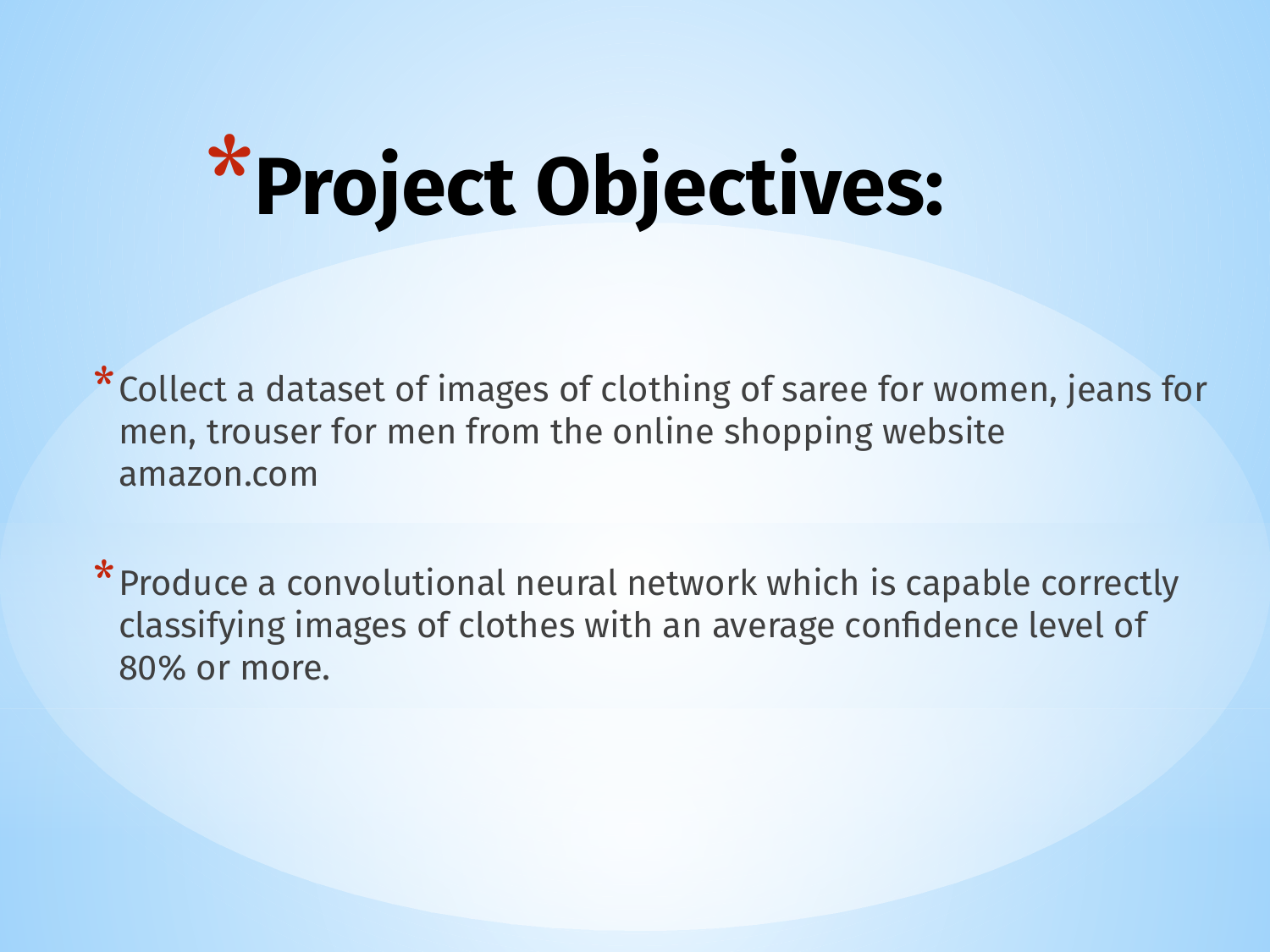

# Project Objectives:
Collect a dataset of images of clothing of saree for women, jeans for men, trouser for men from the online shopping website amazon.com

Produce a convolutional neural network which is capable correctly classifying images of clothes with an average confidence level of 80% or more.